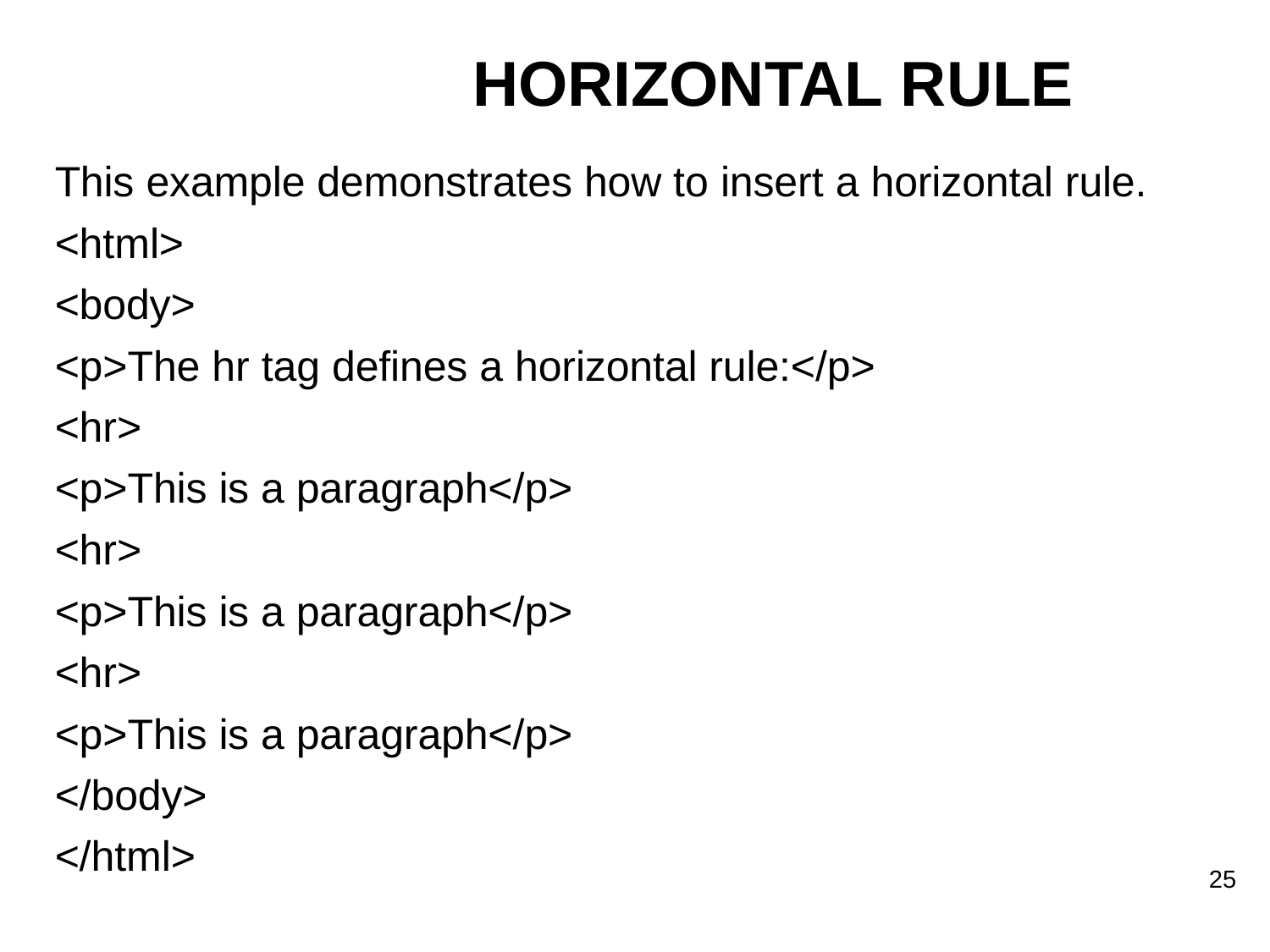

# HORIZONTAL RULE
This example demonstrates how to insert a horizontal rule.
<html>
<body>
<p>The hr tag defines a horizontal rule:</p>
<hr>
<p>This is a paragraph</p>
<hr>
<p>This is a paragraph</p>
<hr>
<p>This is a paragraph</p>
</body>
</html>
25